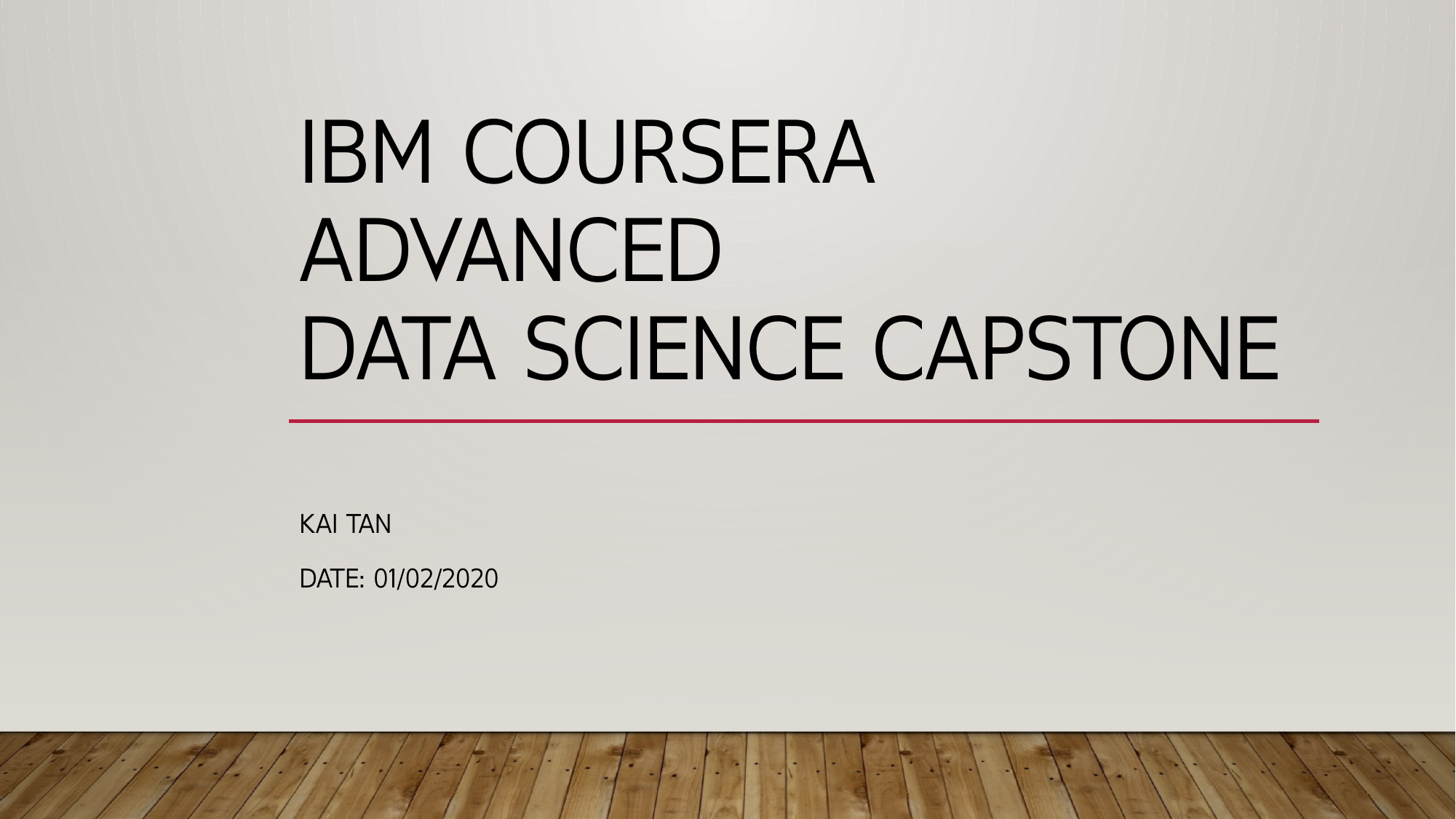

# IBM Coursera Advanced Data Science Capstone
Kai Tan
Date: 01/02/2020